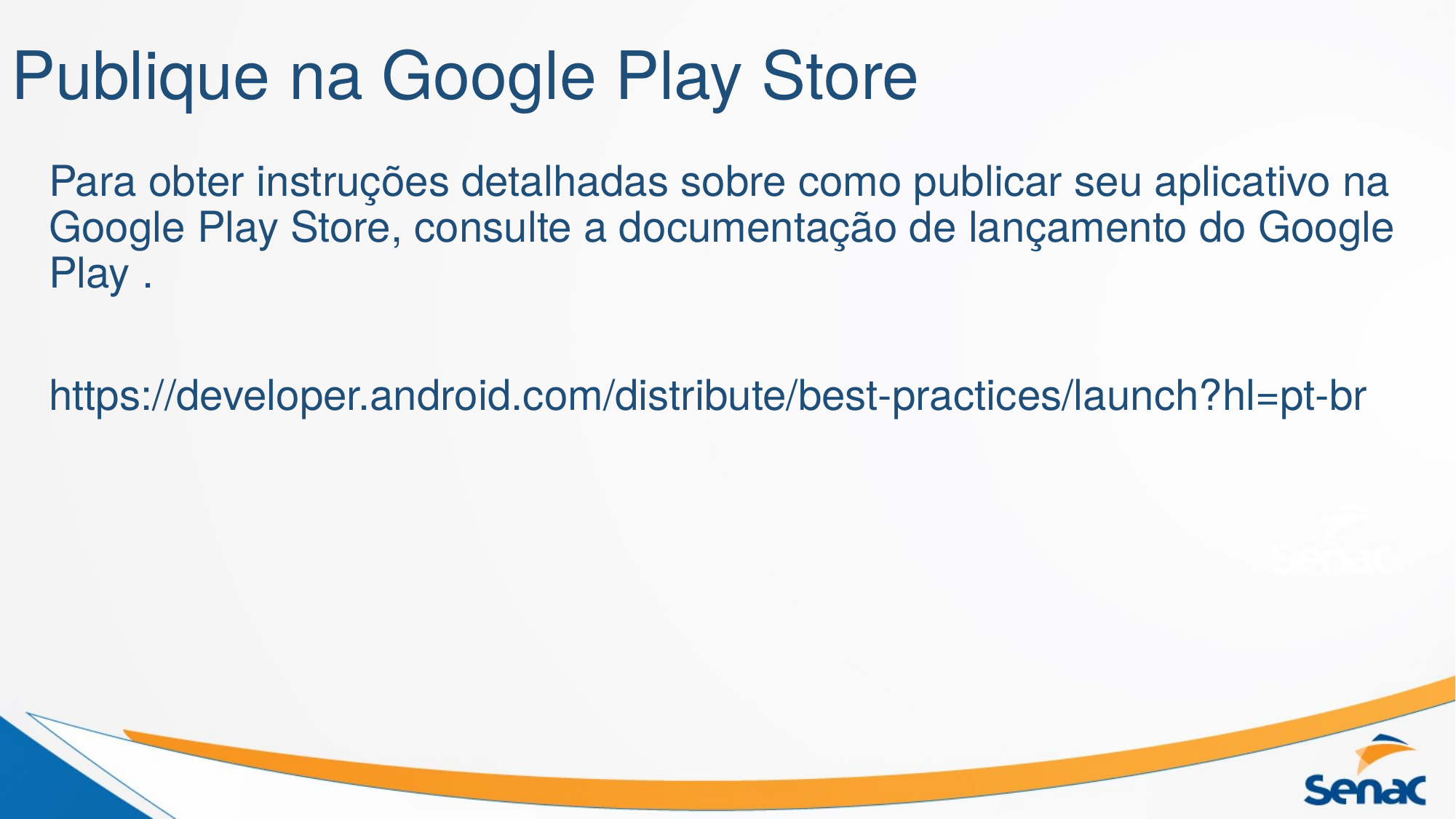

# Publique na Google Play Store
Para obter instruções detalhadas sobre como publicar seu aplicativo na Google Play Store, consulte a documentação de lançamento do Google Play .

https://developer.android.com/distribute/best-practices/launch?hl=pt-br